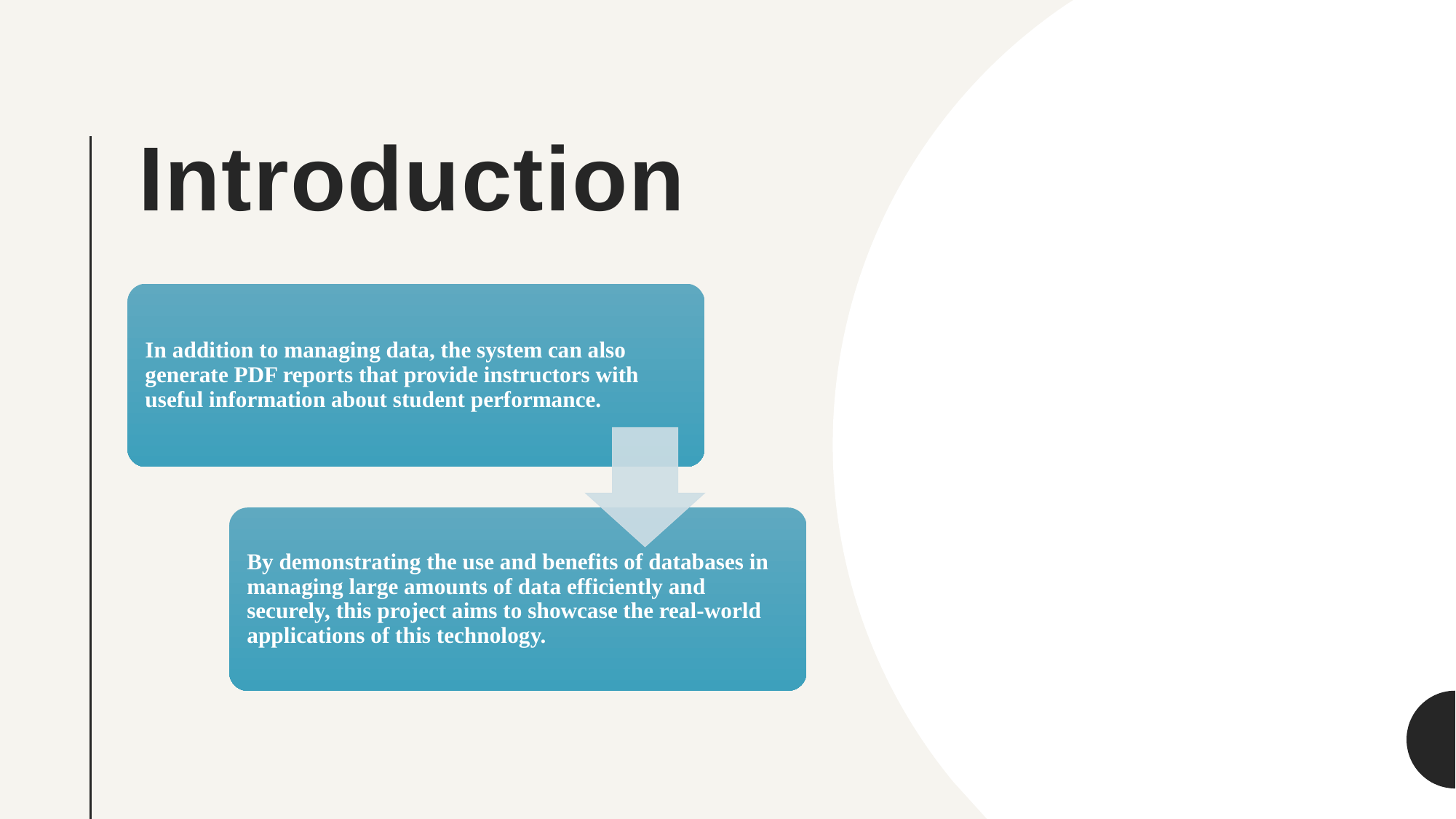

# Introduction
In addition to managing data, the system can also generate PDF reports that provide instructors with useful information about student performance.
By demonstrating the use and benefits of databases in managing large amounts of data efficiently and securely, this project aims to showcase the real-world applications of this technology.